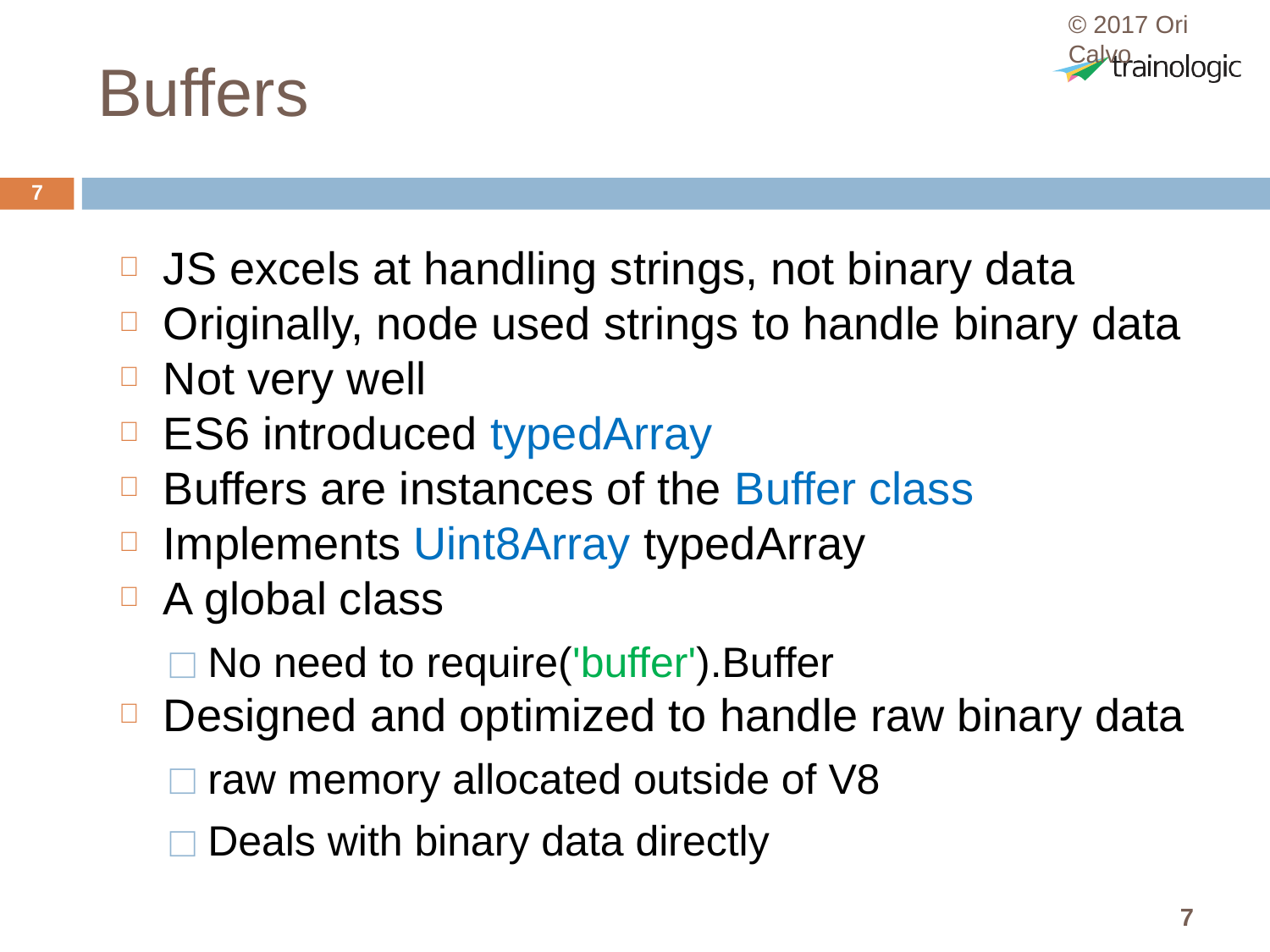

© 2017 Ori Calvo
# Buffers
7
JS excels at handling strings, not binary data
Originally, node used strings to handle binary data
Not very well
ES6 introduced typedArray
Buffers are instances of the Buffer class
Implements Uint8Array typedArray
A global class
No need to require('buffer').Buffer
Designed and optimized to handle raw binary data
raw memory allocated outside of V8
Deals with binary data directly

7